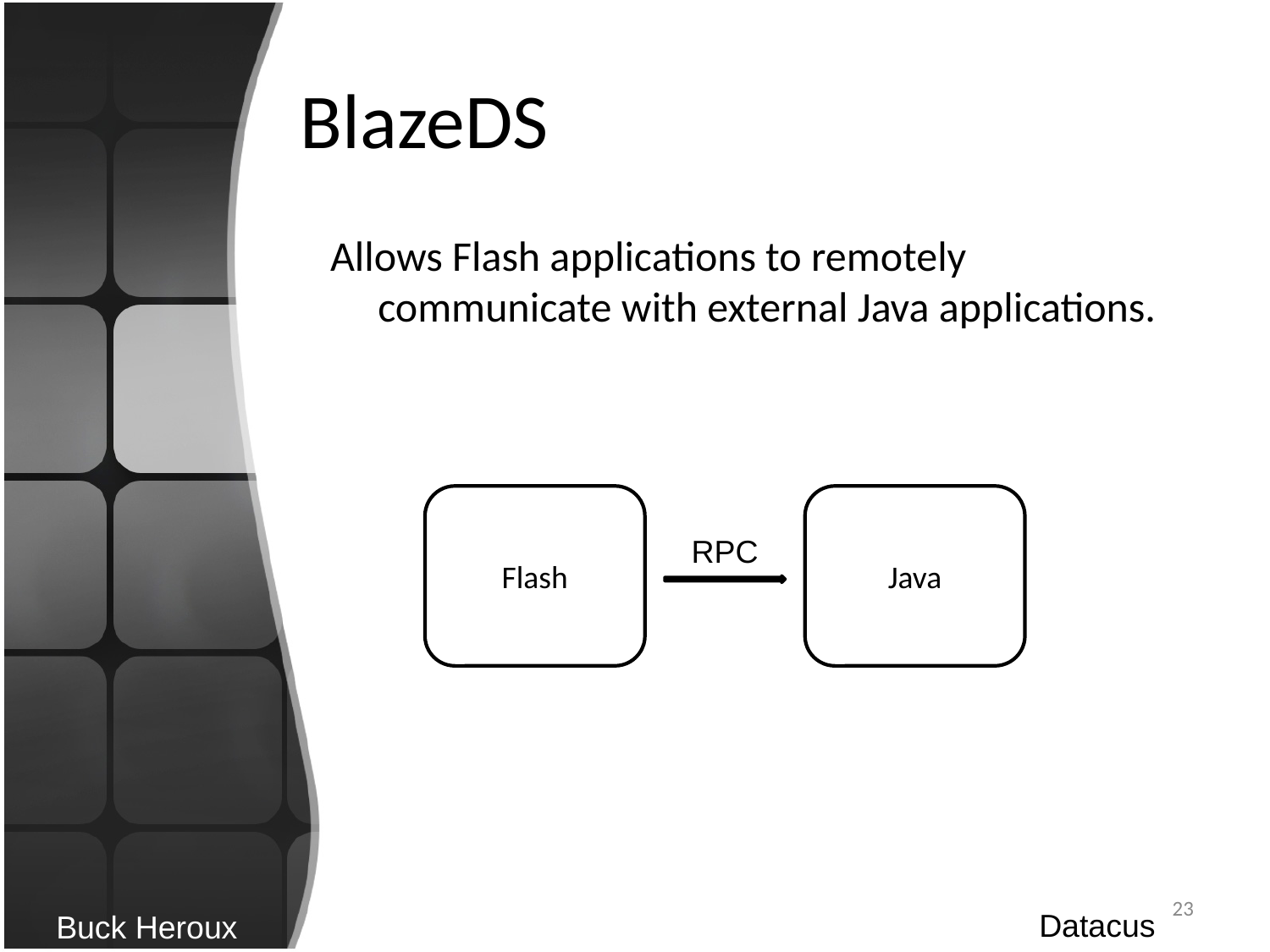

# BlazeDS
Allows Flash applications to remotely communicate with external Java applications.
Flash
Java
RPC

23
Datacus
Buck Heroux